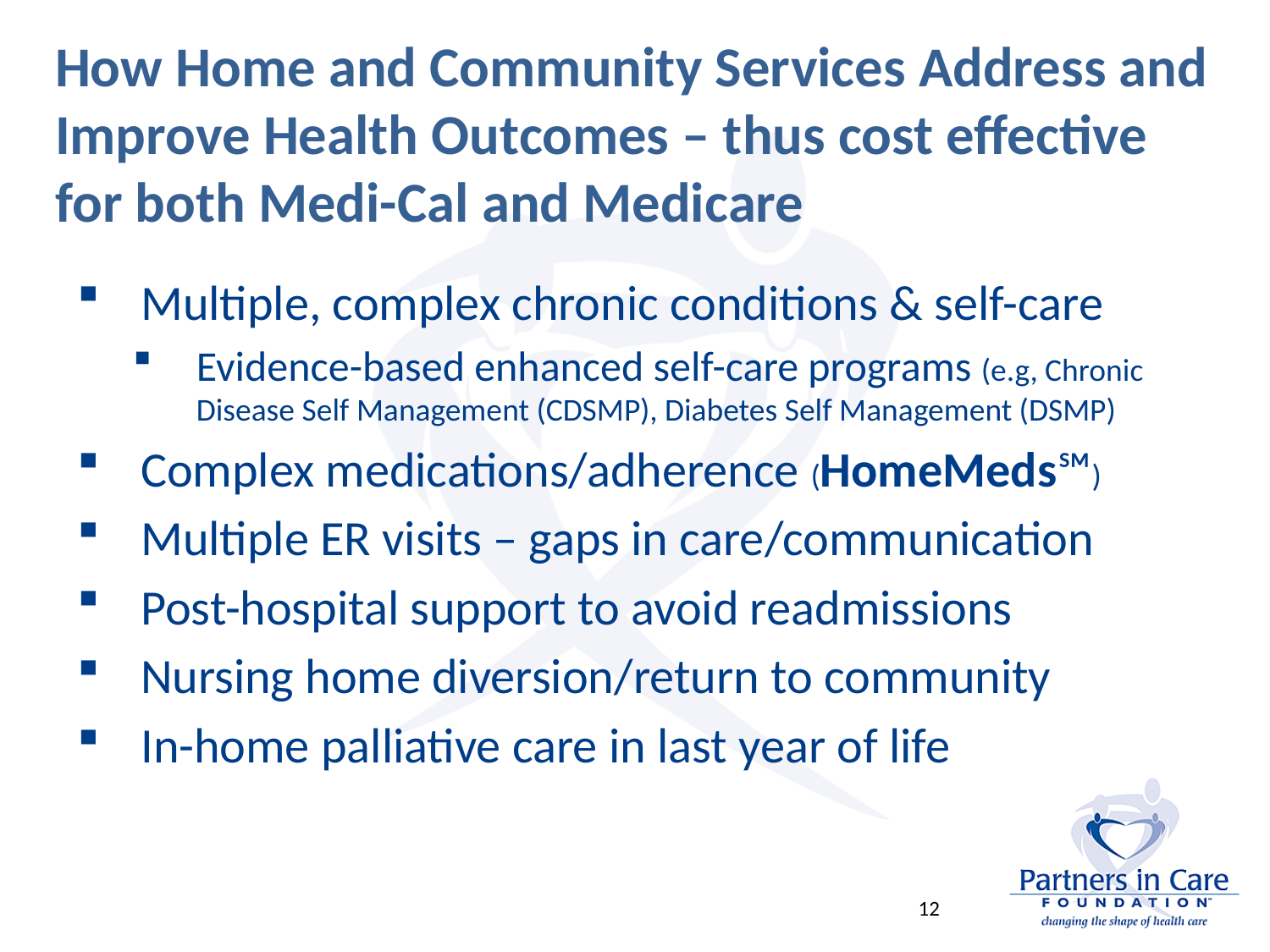

# How Home and Community Services Address and Improve Health Outcomes – thus cost effective for both Medi-Cal and Medicare
Multiple, complex chronic conditions & self-care
Evidence-based enhanced self-care programs (e.g, Chronic Disease Self Management (CDSMP), Diabetes Self Management (DSMP)
Complex medications/adherence (HomeMeds℠)
Multiple ER visits – gaps in care/communication
Post-hospital support to avoid readmissions
Nursing home diversion/return to community
In-home palliative care in last year of life
12